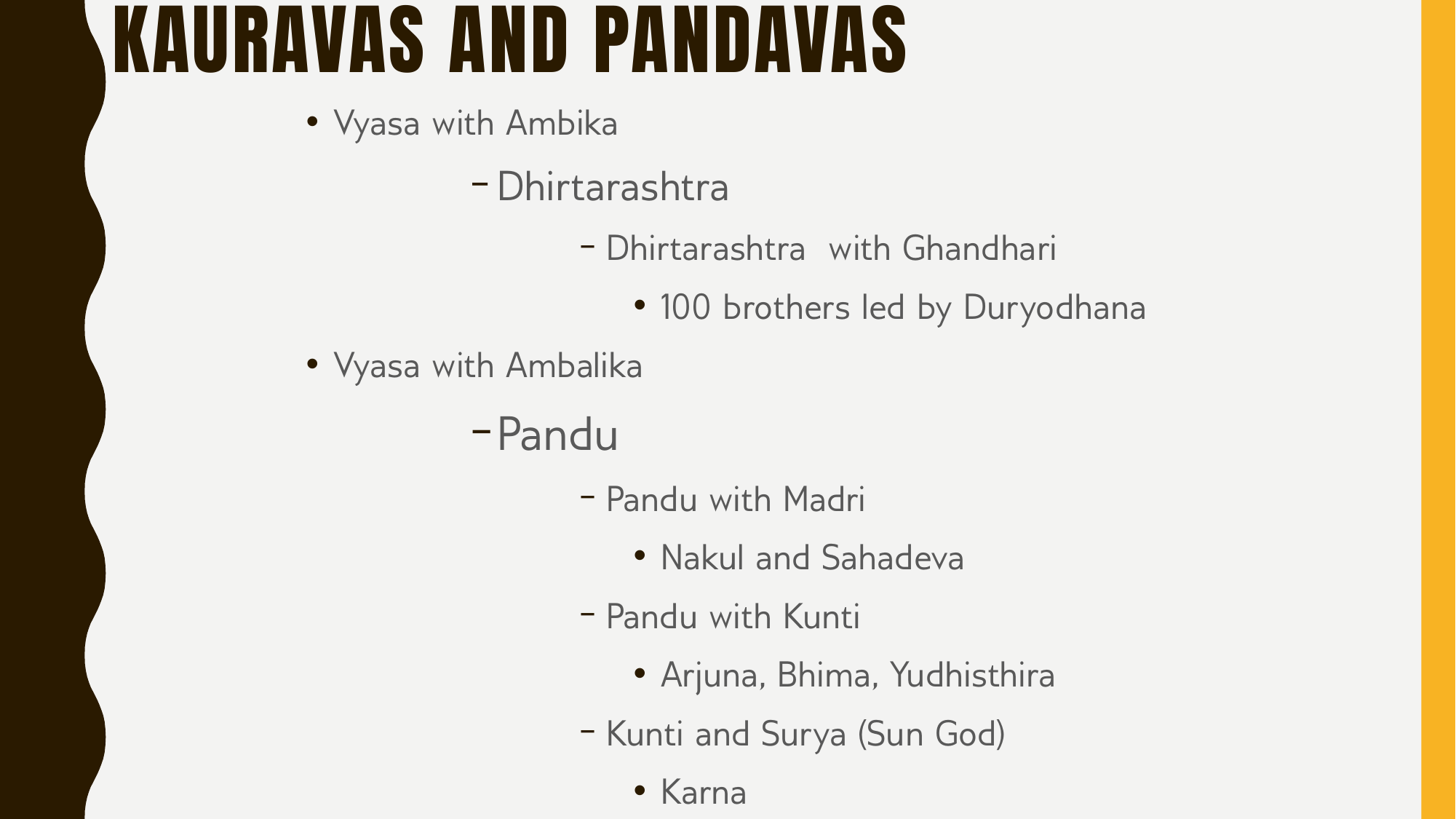

# Kauravas and pandavas
Vyasa with Ambika
Dhirtarashtra
Dhirtarashtra  with Ghandhari
100 brothers led by Duryodhana
Vyasa with Ambalika
Pandu
Pandu with Madri
Nakul and Sahadeva
Pandu with Kunti
Arjuna, Bhima, Yudhisthira
Kunti and Surya (Sun God)
Karna